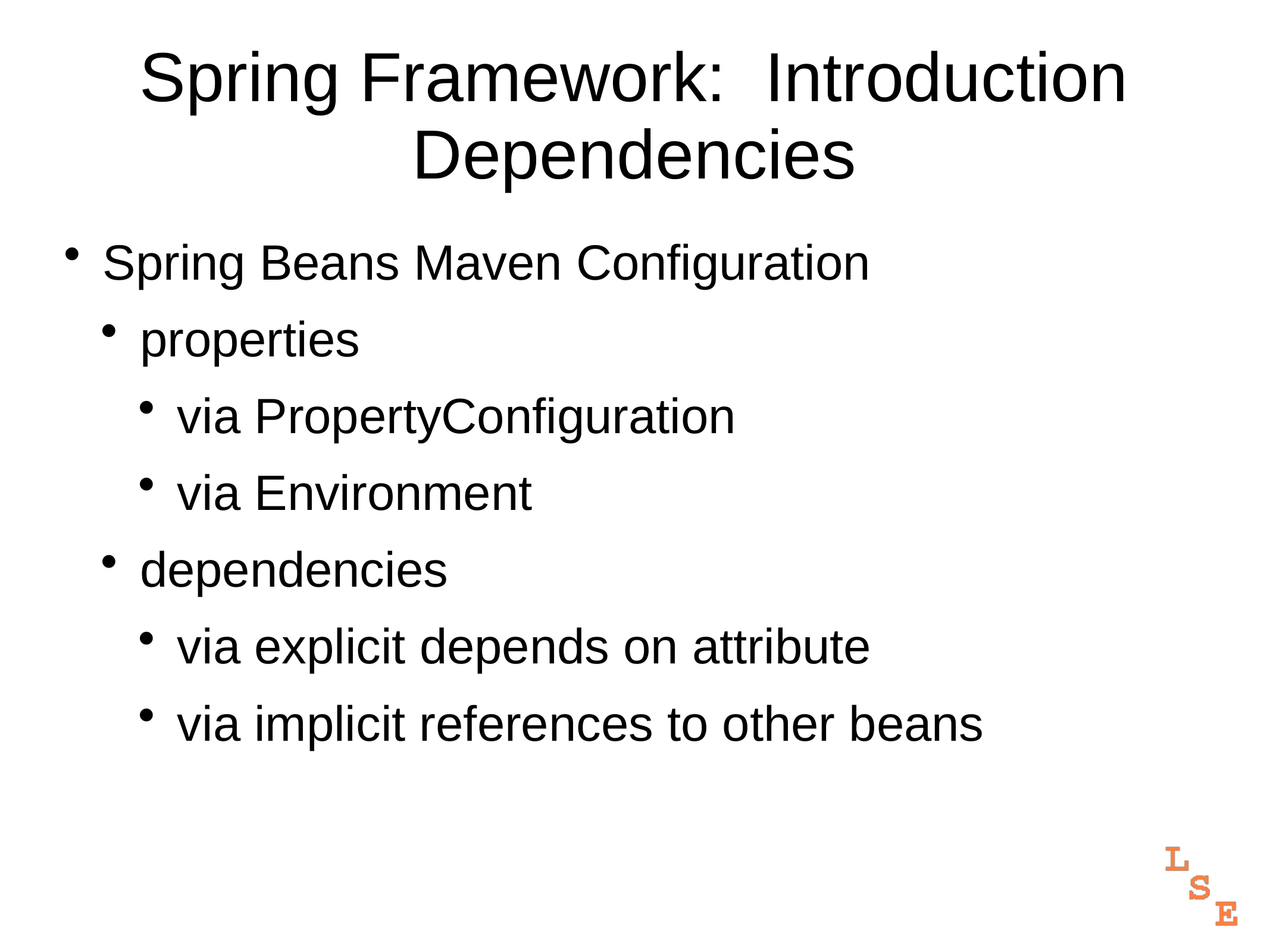

# Spring Framework:  Introduction Dependencies
Spring Beans Maven Configuration
properties
via PropertyConfiguration
via Environment
dependencies
via explicit depends on attribute
via implicit references to other beans
37